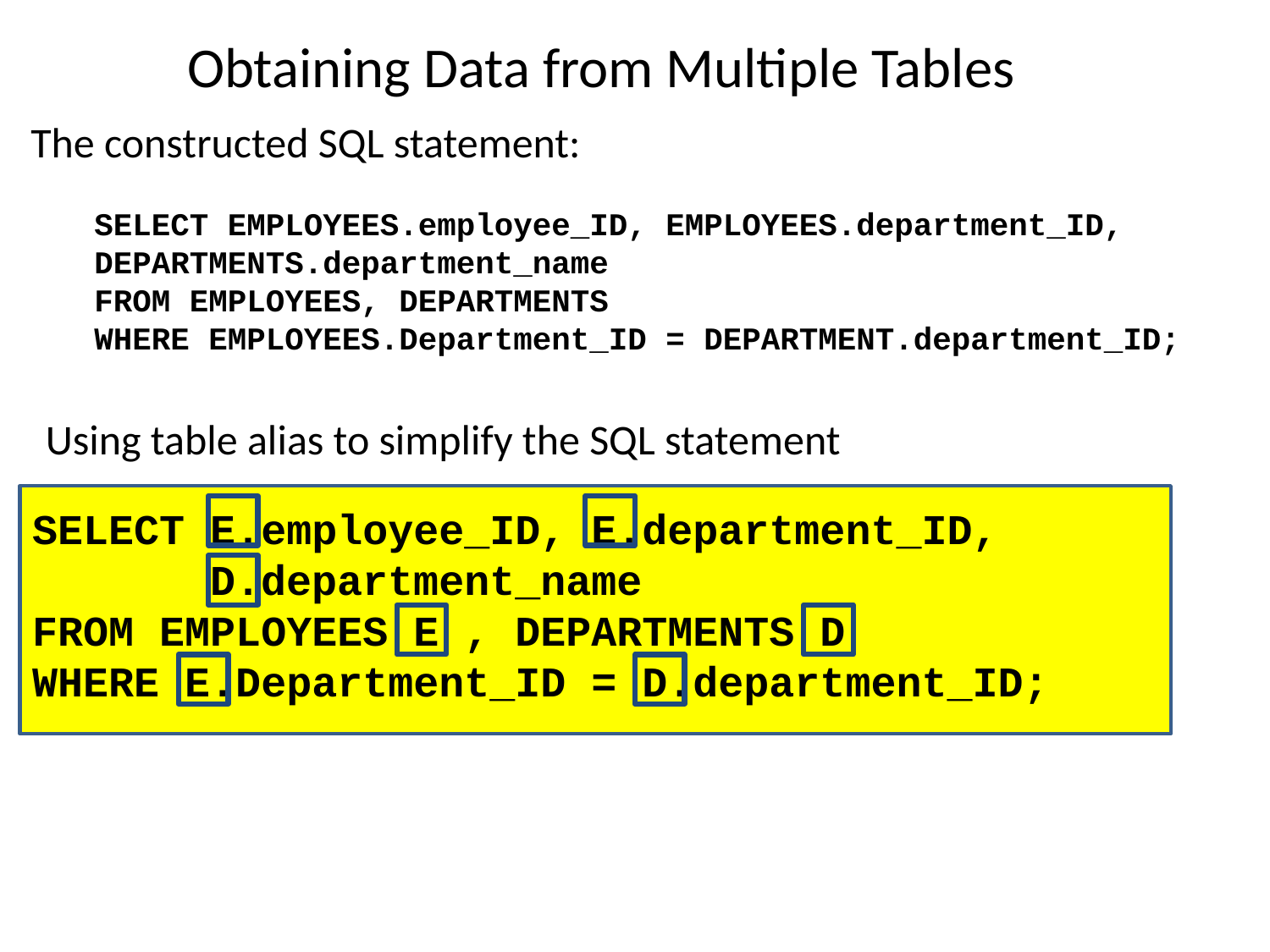

Obtaining Data from Multiple Tables
The constructed SQL statement:

SELECT EMPLOYEES.employee_ID, EMPLOYEES.department_ID,
DEPARTMENTS.department_name
FROM EMPLOYEES, DEPARTMENTS
WHERE EMPLOYEES.Department_ID = DEPARTMENT.department_ID;
Using table alias to simplify the SQL statement

SELECT E.employee_ID, E.department_ID,
       D.department_name
FROM EMPLOYEES E , DEPARTMENTS D
WHERE E.Department_ID = D.department_ID;